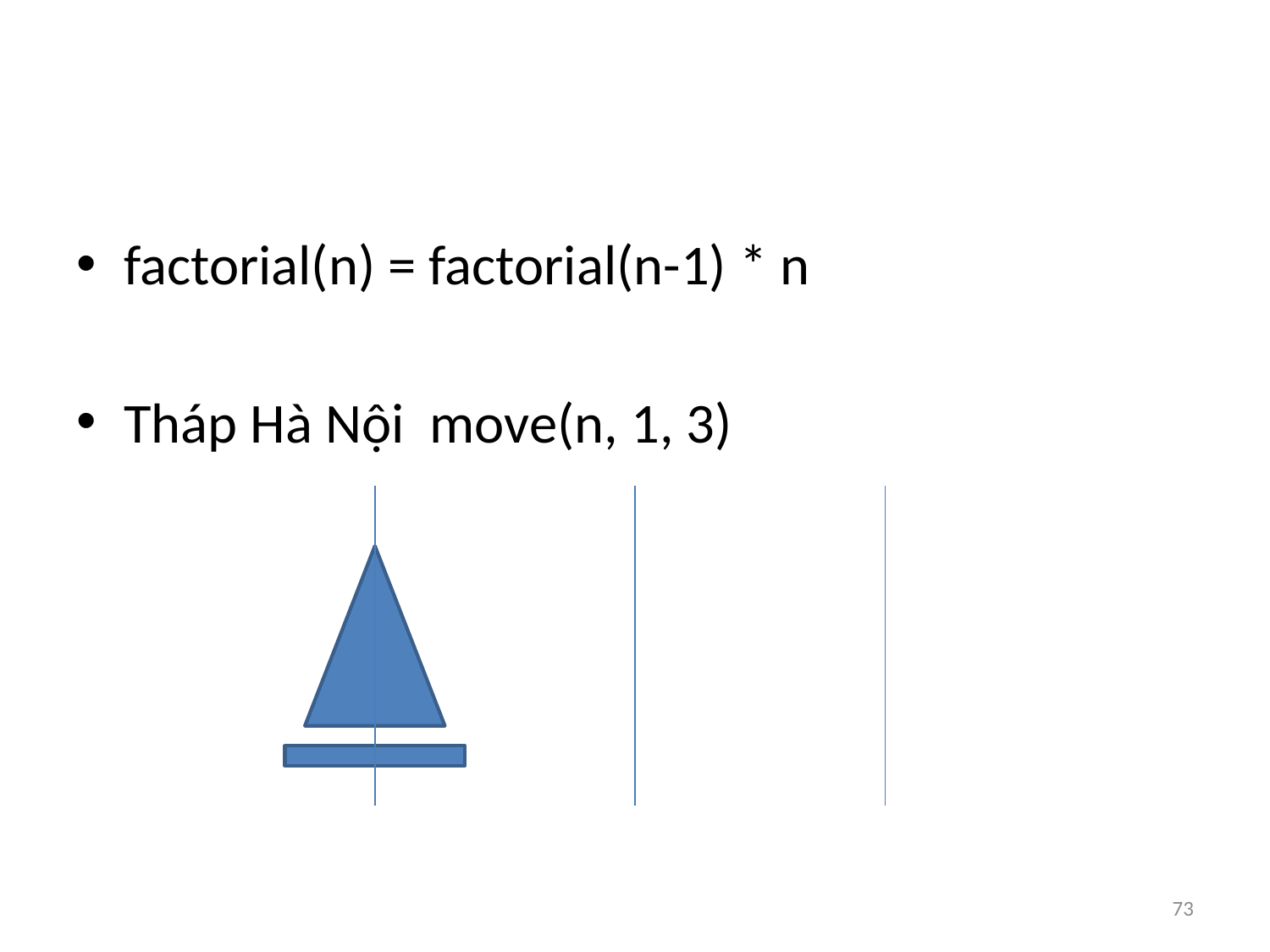

#
factorial(n) = factorial(n-1) * n

Tháp Hà Nội  move(n, 1, 3)

73